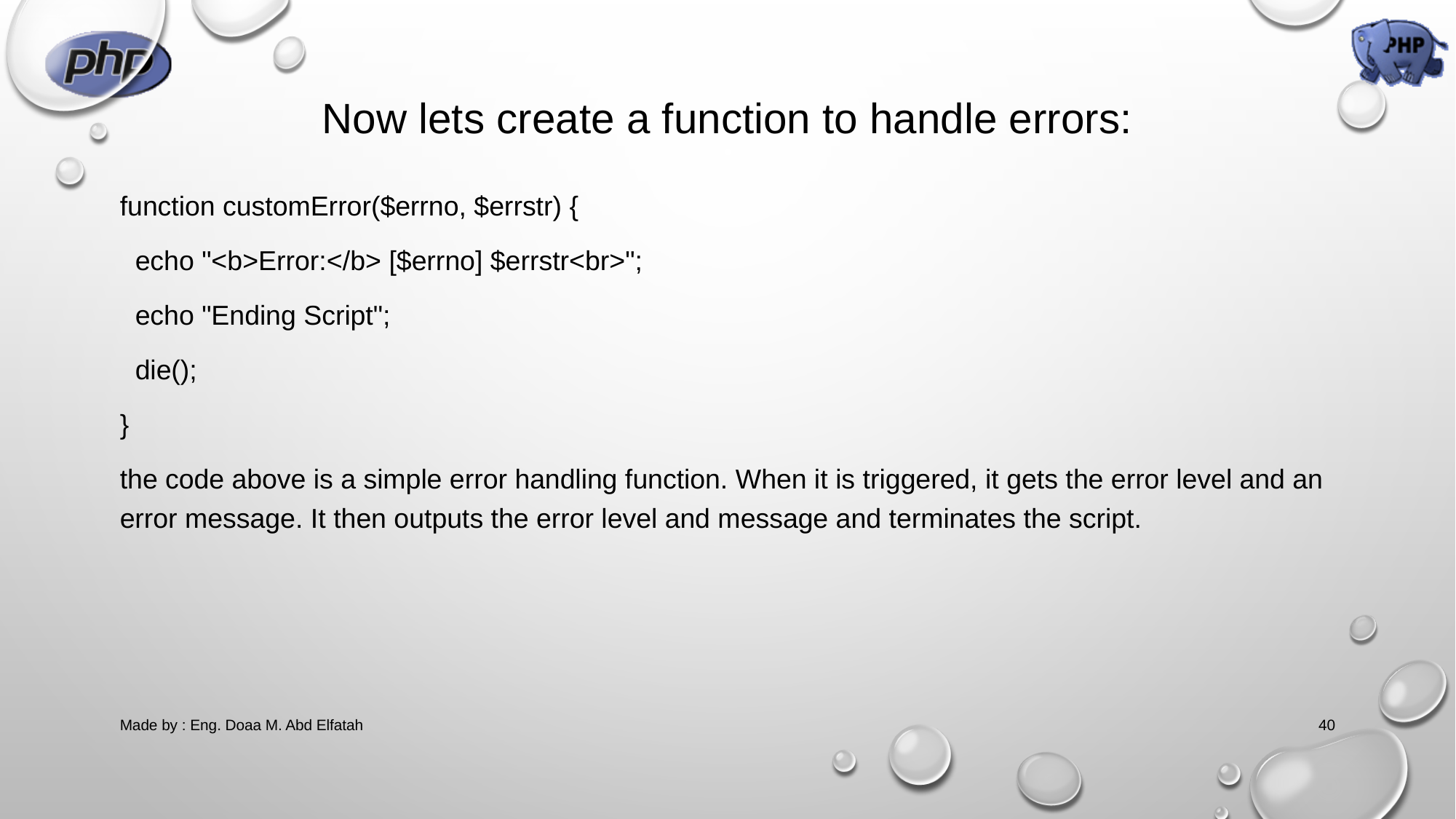

# Now lets create a function to handle errors:
function customError($errno, $errstr) {
  echo "<b>Error:</b> [$errno] $errstr<br>";
  echo "Ending Script";
  die();
}
the code above is a simple error handling function. When it is triggered, it gets the error level and an error message. It then outputs the error level and message and terminates the script.
Made by : Eng. Doaa M. Abd Elfatah
40